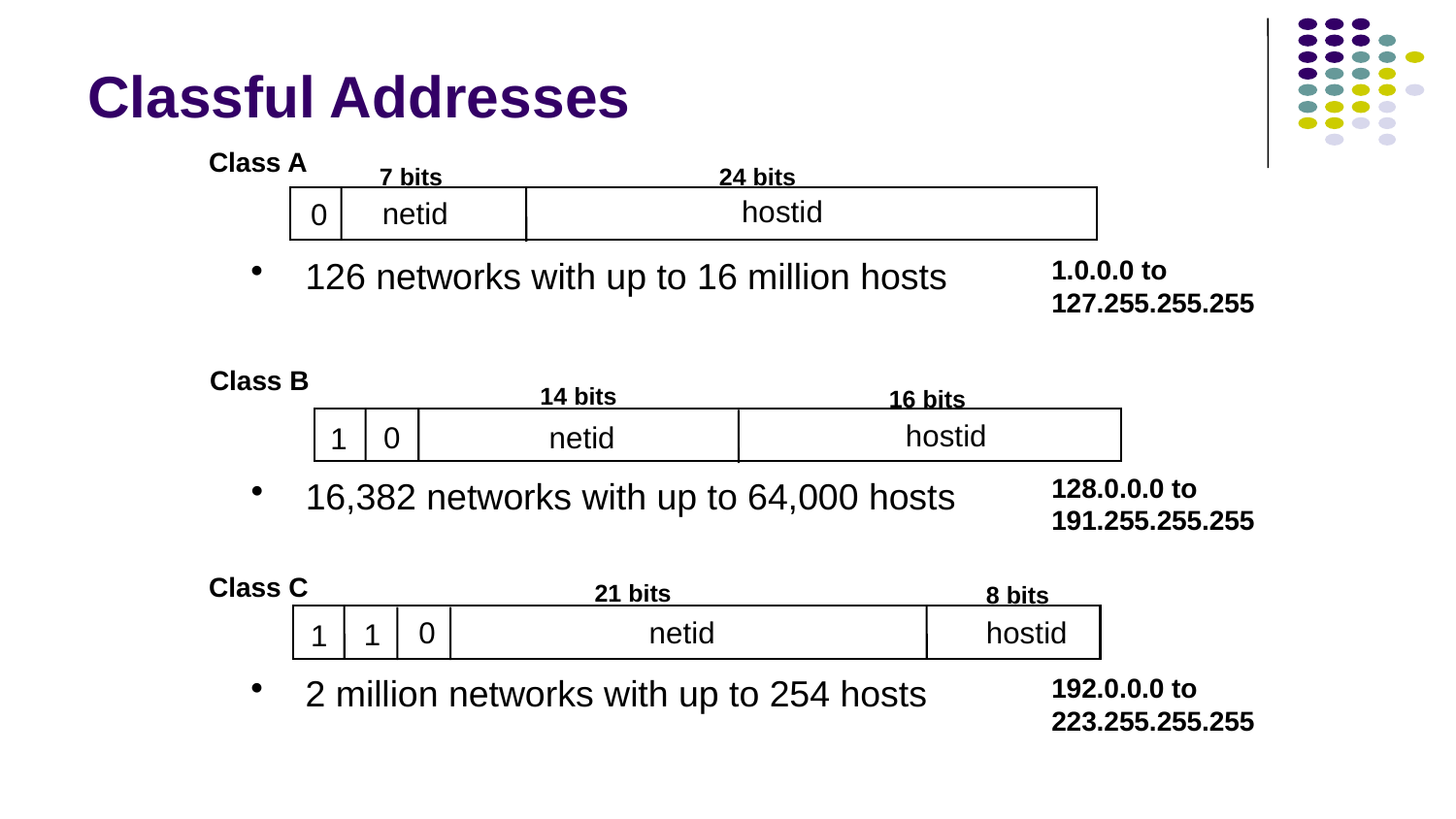

# Classful Addresses
Class A
7 bits
24 bits

hostid
netid

0
1.0.0.0 to
127.255.255.255
126 networks with up to 16 million hosts
Class B
14 bits
16 bits

hostid
0
netid
1
128.0.0.0 to
191.255.255.255
16,382 networks with up to 64,000 hosts
Class C
21 bits
8 bits

0
netid
hostid
1
1
2 million networks with up to 254 hosts
192.0.0.0 to
223.255.255.255